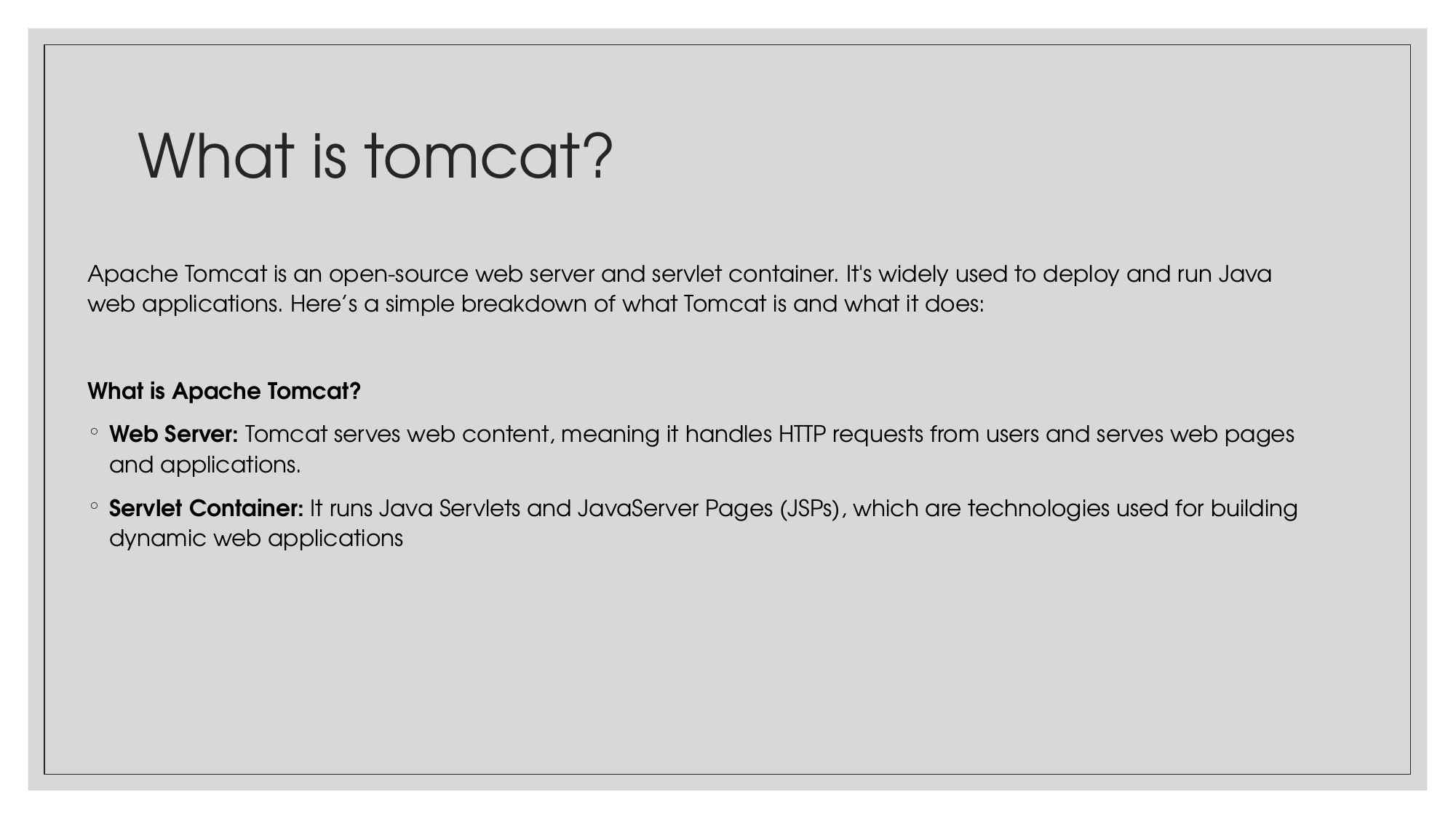

# What is tomcat?
Apache Tomcat is an open-source web server and servlet container. It's widely used to deploy and run Java web applications. Here’s a simple breakdown of what Tomcat is and what it does:

What is Apache Tomcat?
Web Server: Tomcat serves web content, meaning it handles HTTP requests from users and serves web pages and applications.
Servlet Container: It runs Java Servlets and JavaServer Pages (JSPs), which are technologies used for building dynamic web applications